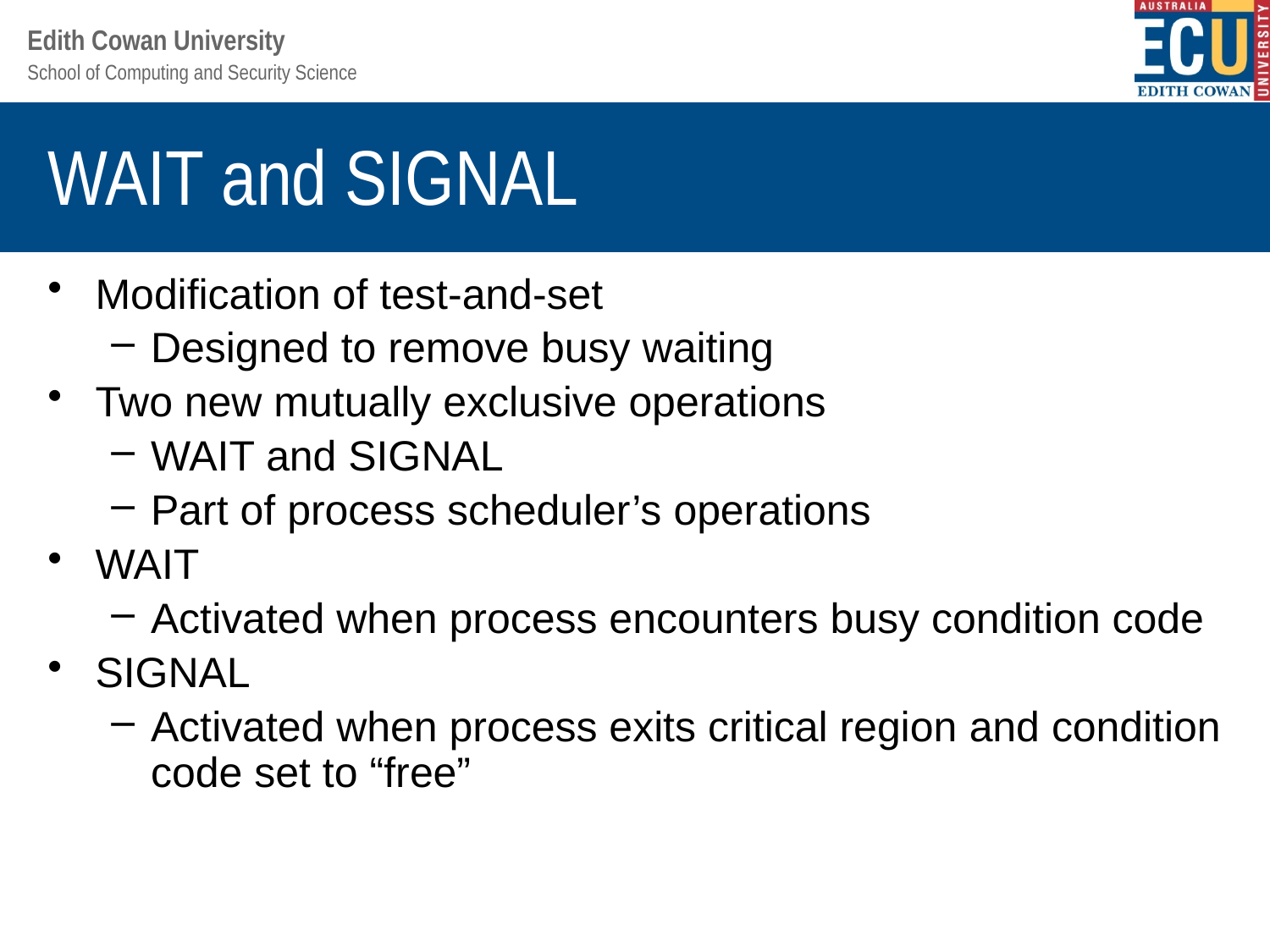

# WAIT and SIGNAL
Modification of test-and-set
Designed to remove busy waiting
Two new mutually exclusive operations
WAIT and SIGNAL
Part of process scheduler’s operations
WAIT
Activated when process encounters busy condition code
SIGNAL
Activated when process exits critical region and condition code set to “free”